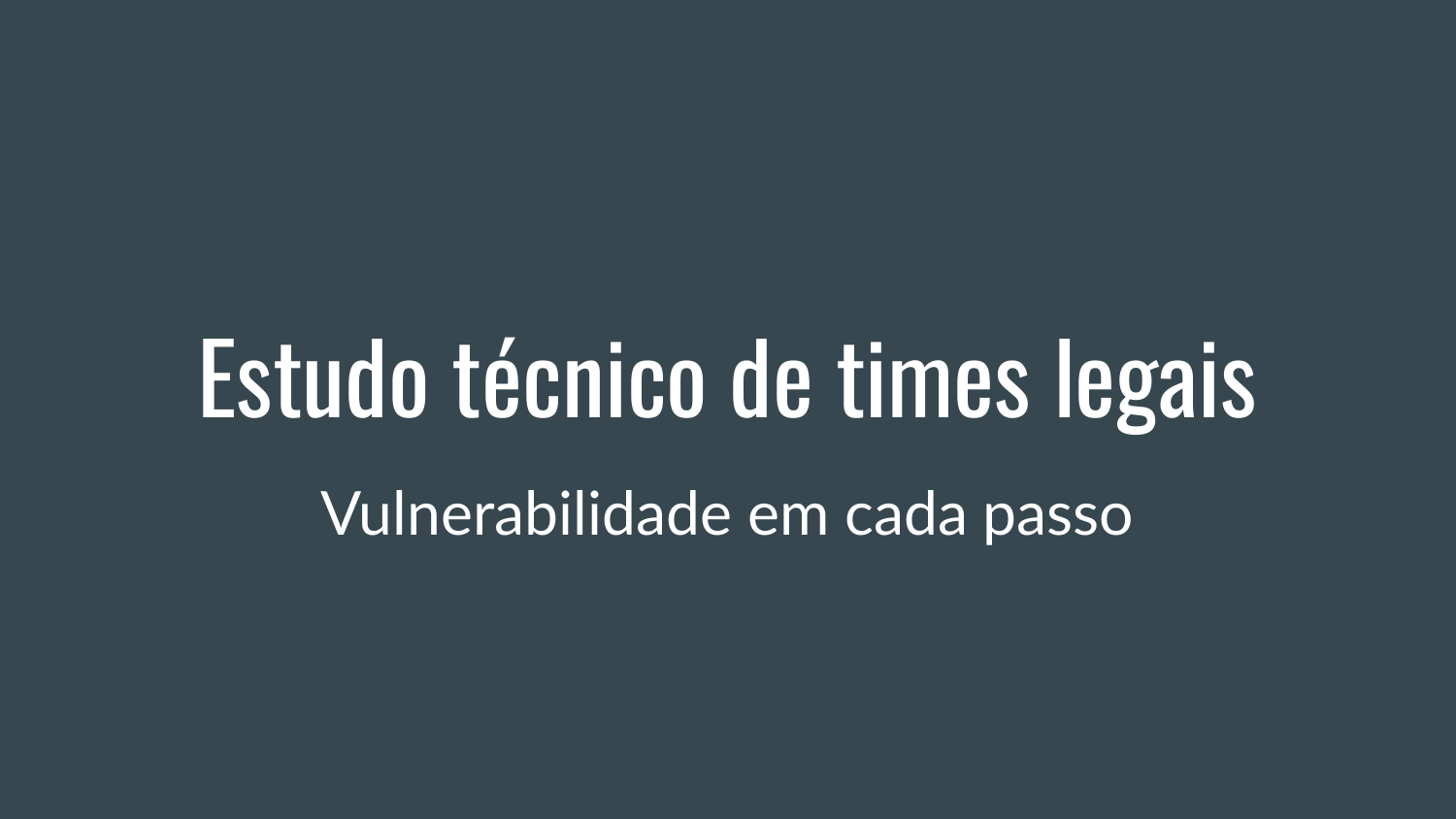

# Estudo técnico de times legais
Vulnerabilidade em cada passo